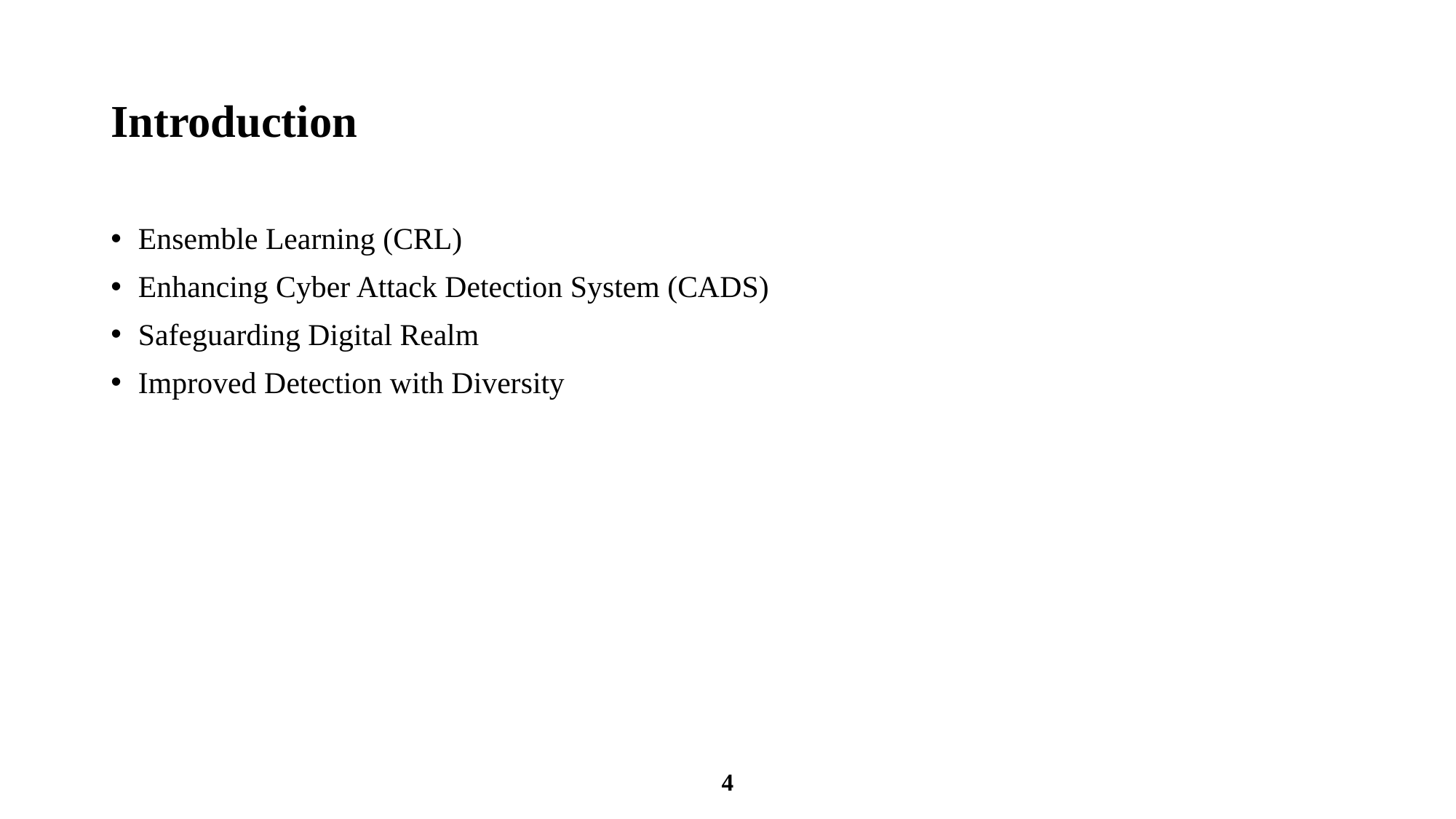

# Introduction
Ensemble Learning (CRL)
Enhancing Cyber Attack Detection System (CADS)
Safeguarding Digital Realm
Improved Detection with Diversity
4